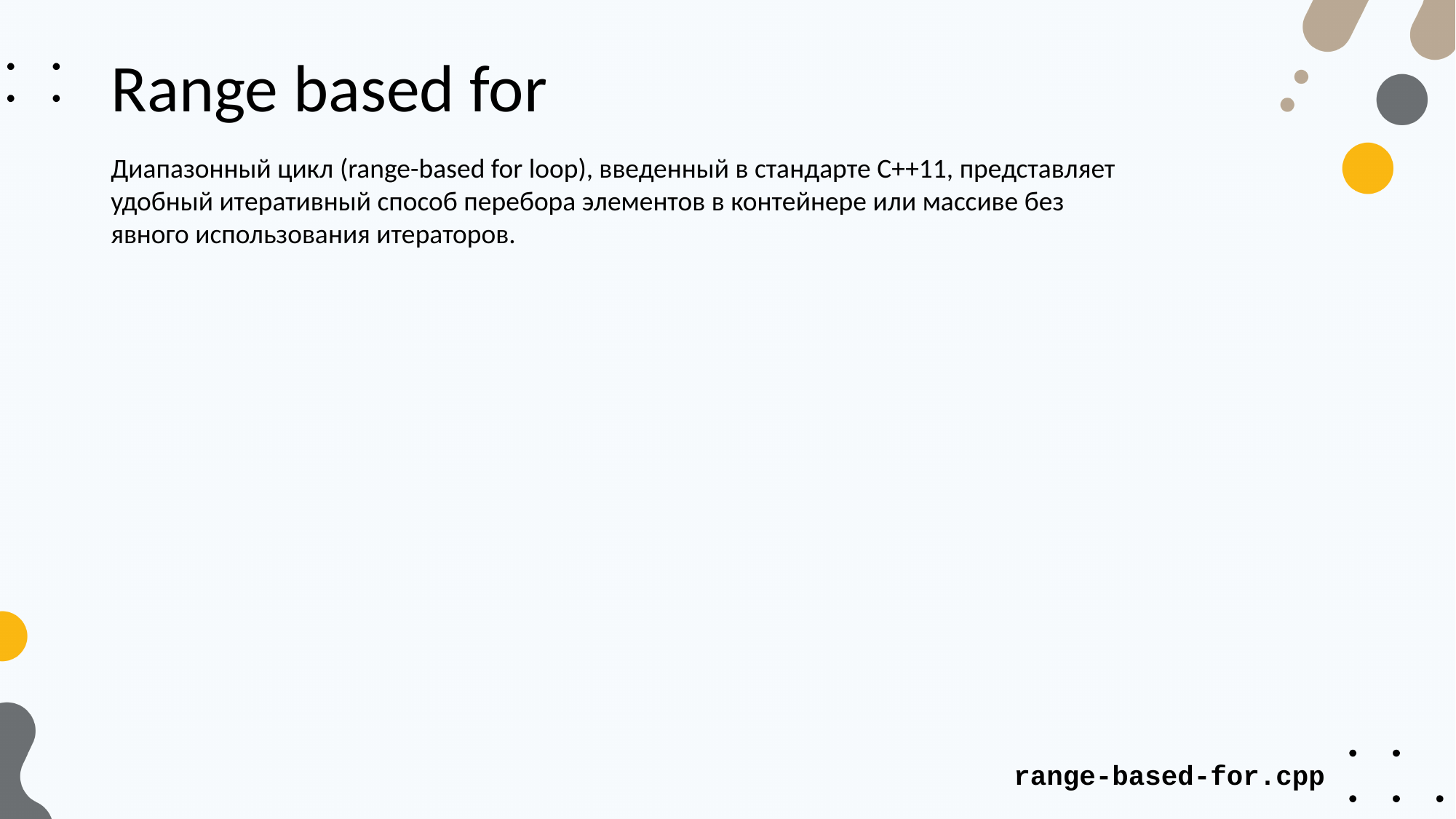

# Range based for
Диапазонный цикл (range-based for loop), введенный в стандарте C++11, представляет удобный итеративный способ перебора элементов в контейнере или массиве без явного использования итераторов.

range-based-for.cpp